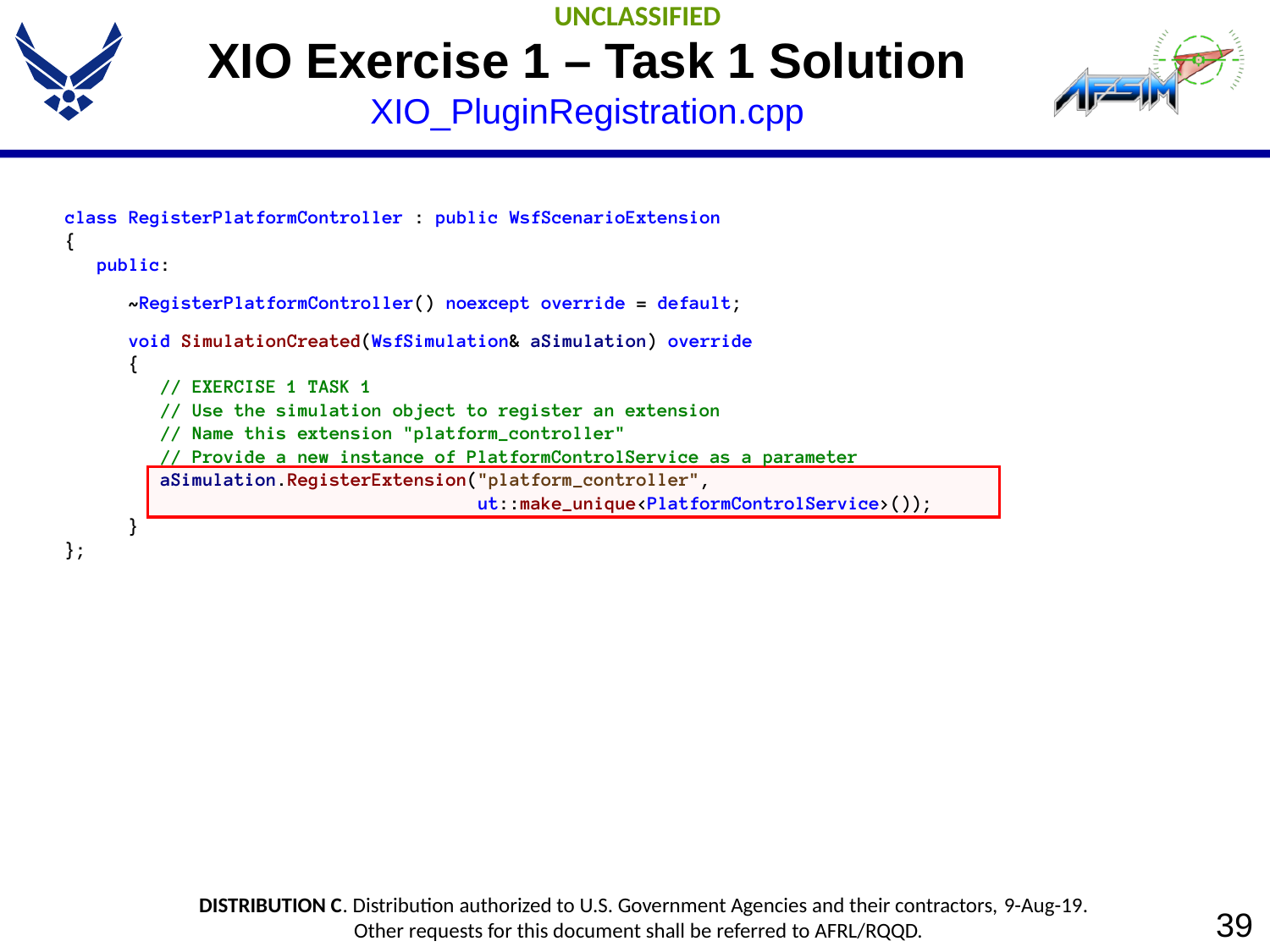

# XIO Exercise 1 – Task 1 Solution XIO_PluginRegistration.cpp
class RegisterPlatformController : public WsfScenarioExtension
{
   public:

      ~RegisterPlatformController() noexcept override = default;

      void SimulationCreated(WsfSimulation& aSimulation) override
      {
         // EXERCISE 1 TASK 1
         // Use the simulation object to register an extension
         // Name this extension "platform_controller"
         // Provide a new instance of PlatformControlService as a parameter
         aSimulation.RegisterExtension("platform_controller",
                                       ut::make_unique<PlatformControlService>());
      }
};